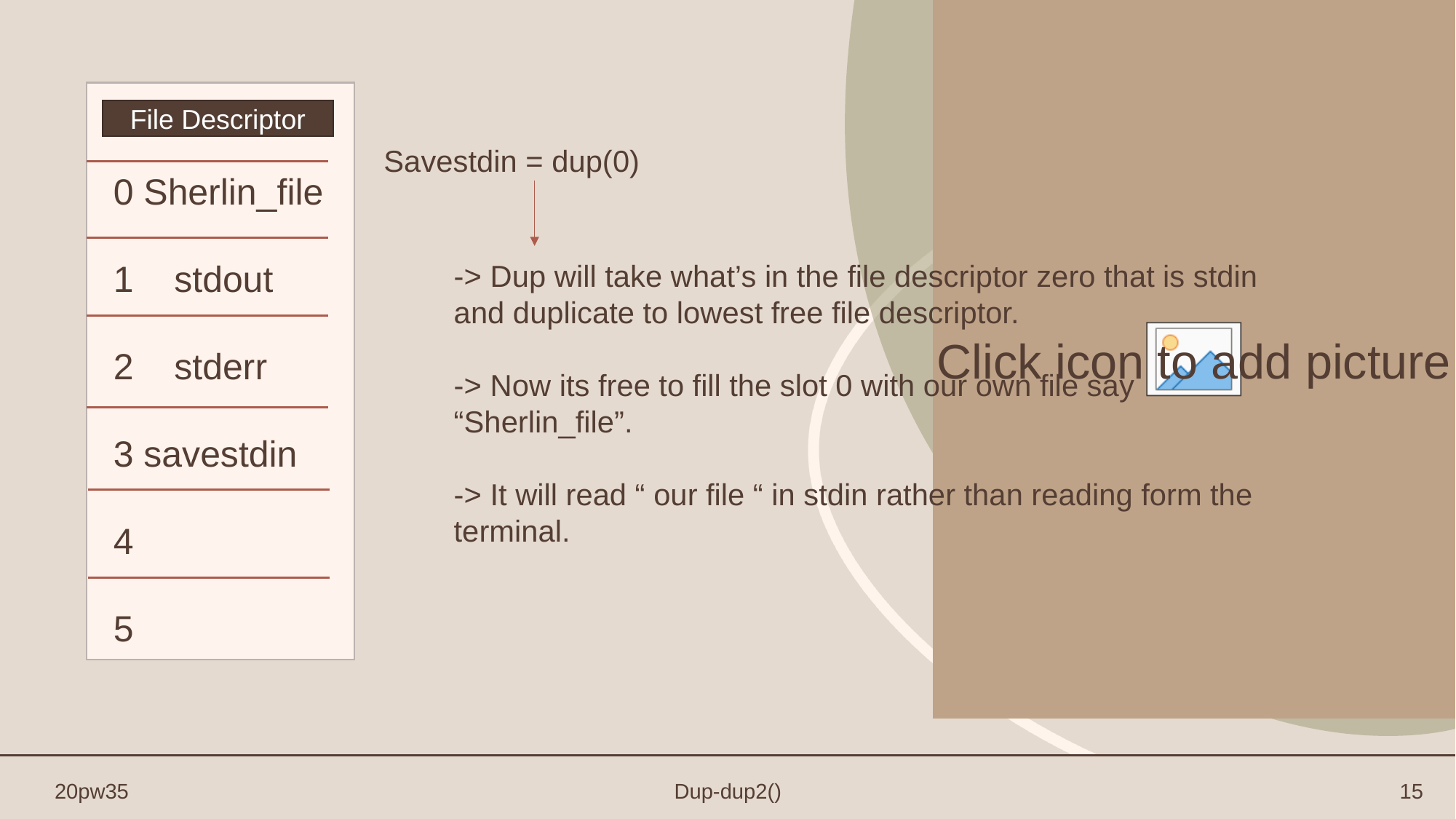

0 Sherlin_file

1    stdout

2    stderr

3 savestdin

4

5
File Descriptor
Savestdin = dup(0)
-> Dup will take what’s in the file descriptor zero that is stdin and duplicate to lowest free file descriptor.

-> Now its free to fill the slot 0 with our own file say
“Sherlin_file”.

-> It will read “ our file “ in stdin rather than reading form the terminal.

20pw35
Dup-dup2()
15